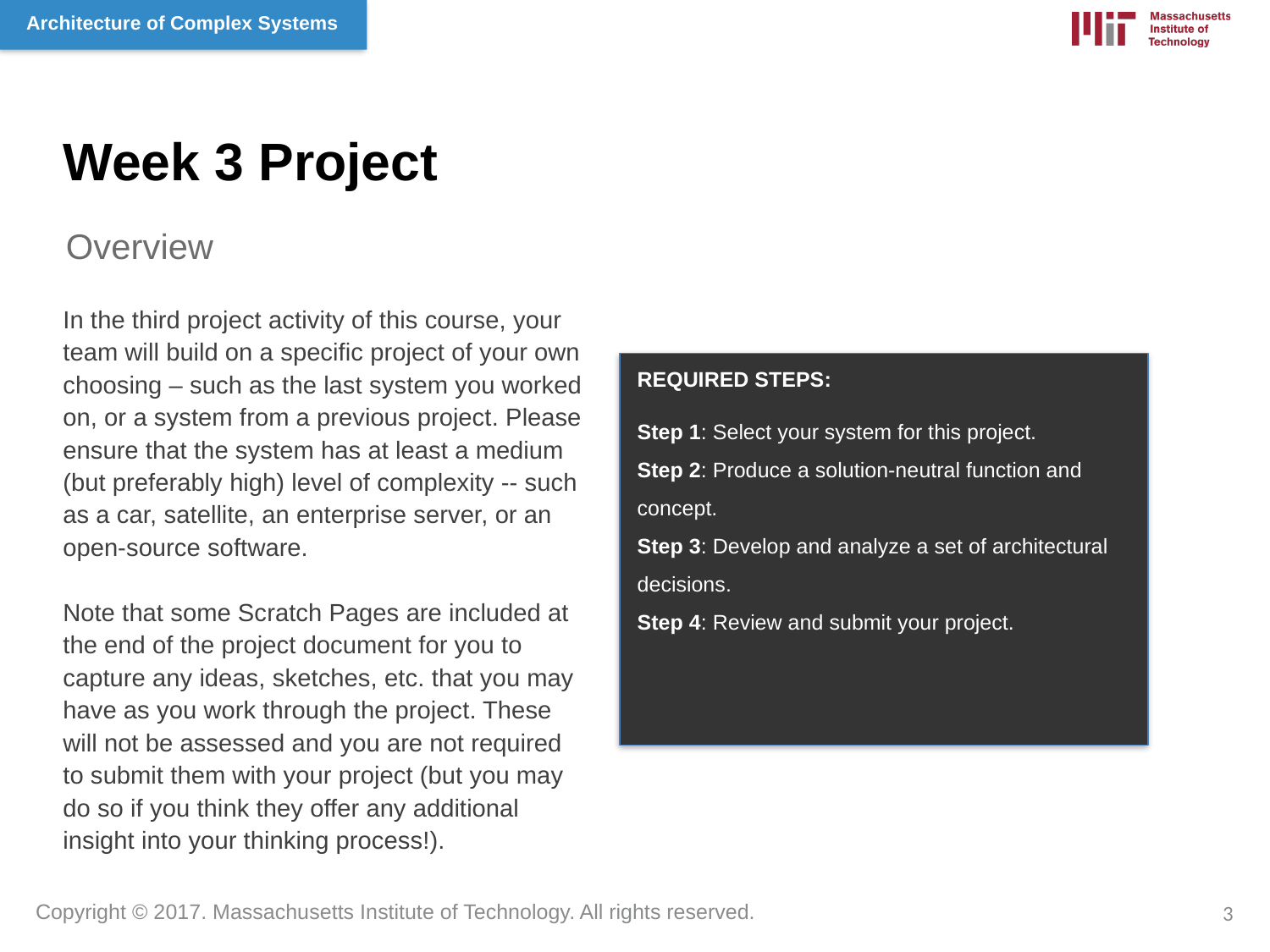

Week 3 Project
Overview
In the third project activity of this course, your team will build on a specific project of your own choosing – such as the last system you worked on, or a system from a previous project. Please ensure that the system has at least a medium (but preferably high) level of complexity -- such as a car, satellite, an enterprise server, or an open-source software.

Note that some Scratch Pages are included at the end of the project document for you to capture any ideas, sketches, etc. that you may have as you work through the project. These will not be assessed and you are not required to submit them with your project (but you may do so if you think they offer any additional insight into your thinking process!).

REQUIRED STEPS:

Step 1: Select your system for this project.
Step 2: Produce a solution-neutral function and concept.
Step 3: Develop and analyze a set of architectural decisions.
Step 4: Review and submit your project.
3